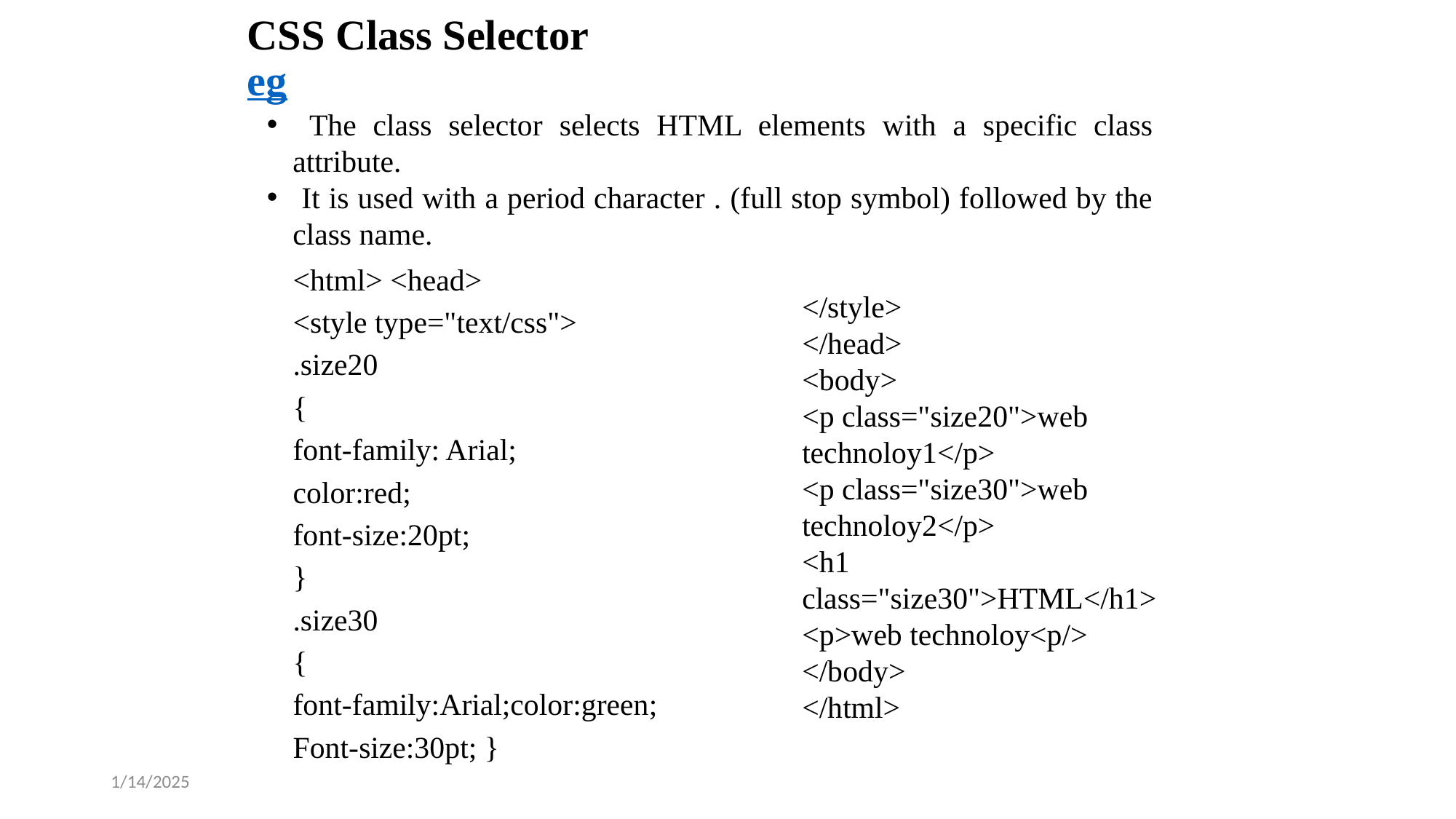

# CSS Class Selector eg
 The class selector selects HTML elements with a specific class attribute.
 It is used with a period character . (full stop symbol) followed by the class name.

<html> <head>
<style type="text/css">
.size20
{
font-family: Arial;
color:red;
font-size:20pt;
}
.size30
{
font-family:Arial;color:green;
Font-size:30pt; }
</style>
</head>
<body>
<p class="size20">web technoloy1</p>
<p class="size30">web technoloy2</p>
<h1 class="size30">HTML</h1>
<p>web technoloy<p/>
</body>
</html>
1/14/2025